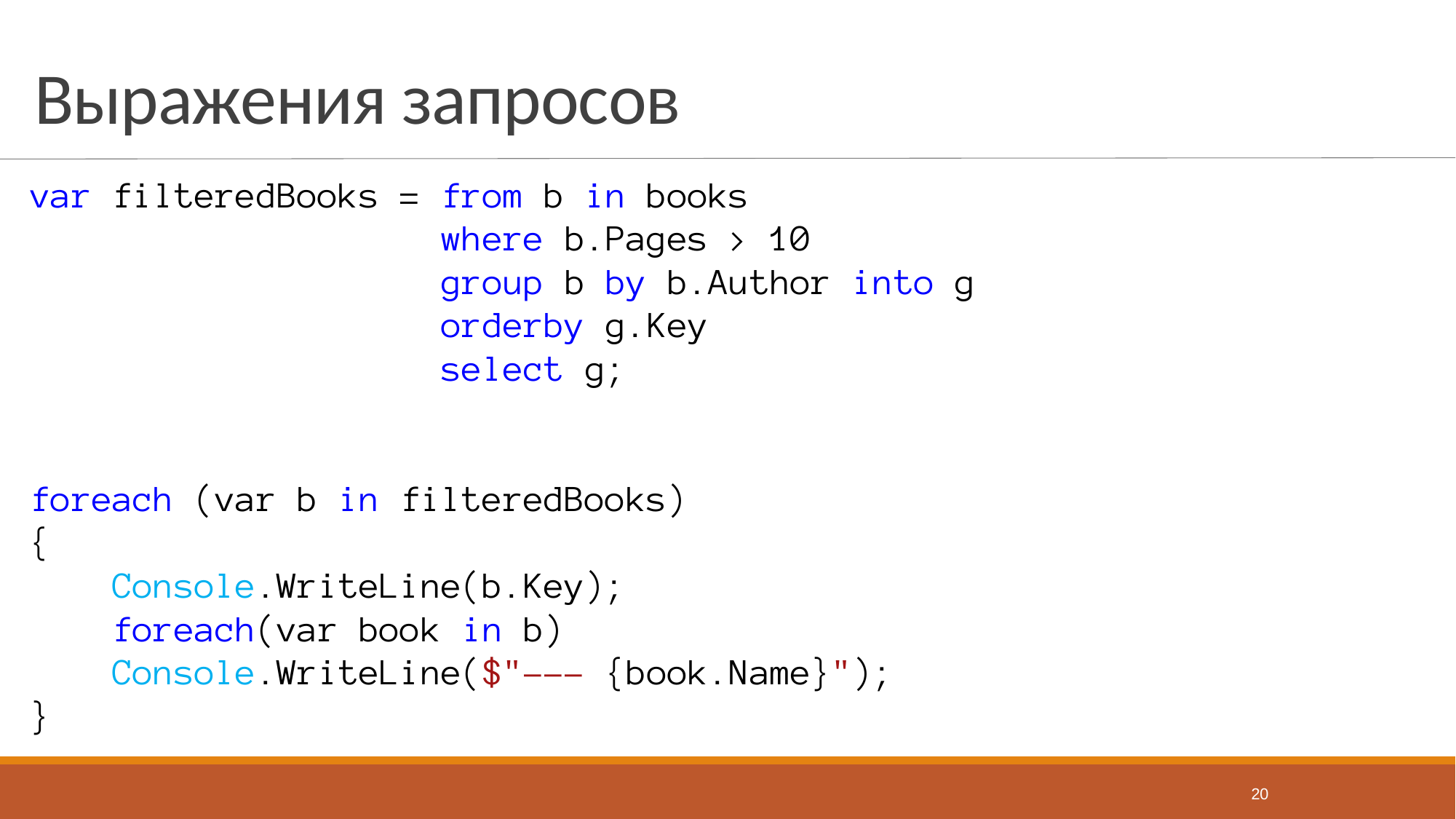

# Выражения запросов
var filteredBooks = from b in books
                    where b.Pages > 10
                    group b by b.Author into g
                    orderby g.Key
                    select g;

foreach (var b in filteredBooks)
{
    Console.WriteLine(b.Key);
    foreach(var book in b)
    Console.WriteLine($"--- {book.Name}");
}
20